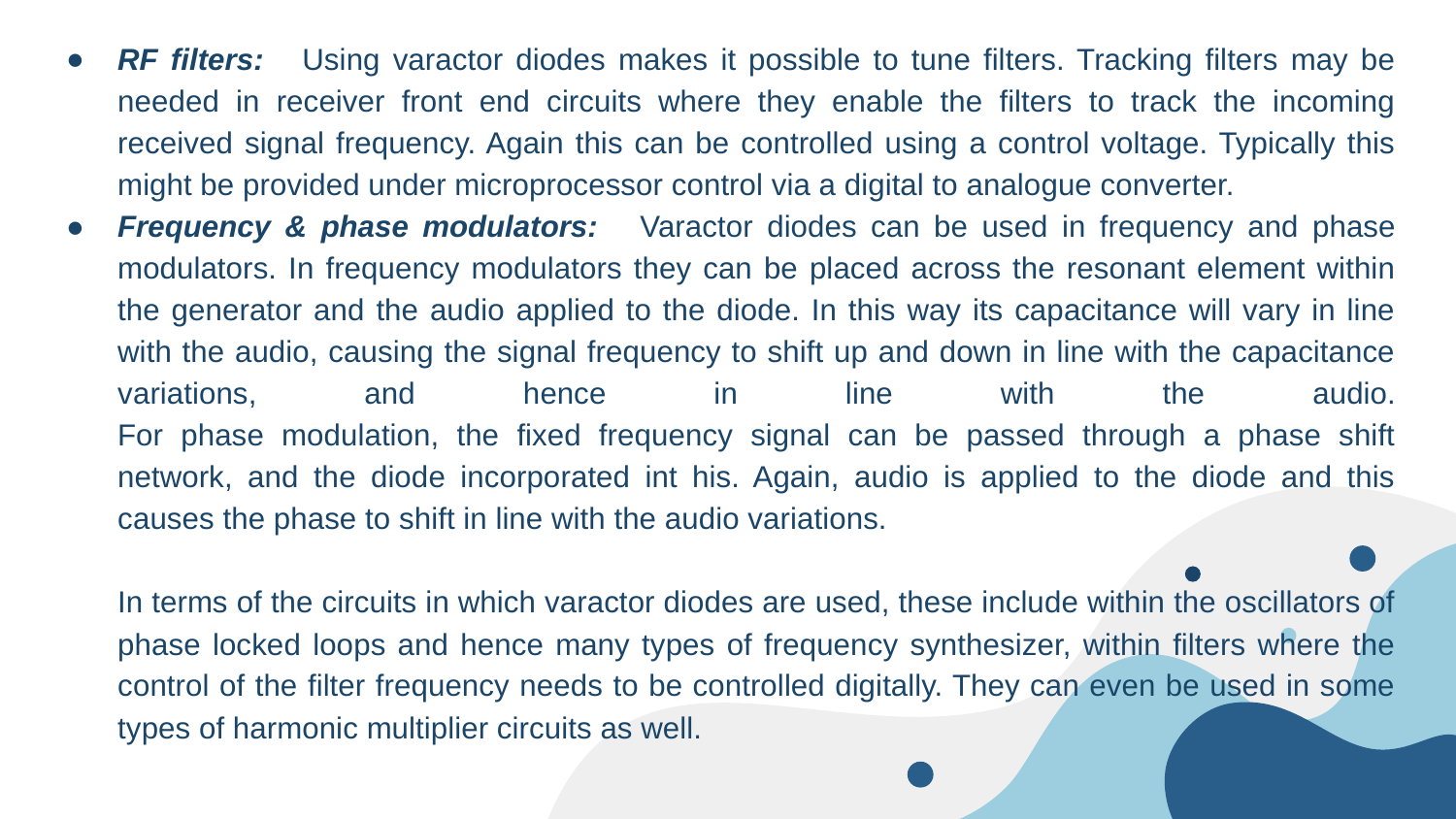

RF filters:   Using varactor diodes makes it possible to tune filters. Tracking filters may be needed in receiver front end circuits where they enable the filters to track the incoming received signal frequency. Again this can be controlled using a control voltage. Typically this might be provided under microprocessor control via a digital to analogue converter.
Frequency & phase modulators:   Varactor diodes can be used in frequency and phase modulators. In frequency modulators they can be placed across the resonant element within the generator and the audio applied to the diode. In this way its capacitance will vary in line with the audio, causing the signal frequency to shift up and down in line with the capacitance variations, and hence in line with the audio.
For phase modulation, the fixed frequency signal can be passed through a phase shift network, and the diode incorporated int his. Again, audio is applied to the diode and this causes the phase to shift in line with the audio variations.

In terms of the circuits in which varactor diodes are used, these include within the oscillators of phase locked loops and hence many types of frequency synthesizer, within filters where the control of the filter frequency needs to be controlled digitally. They can even be used in some types of harmonic multiplier circuits as well.